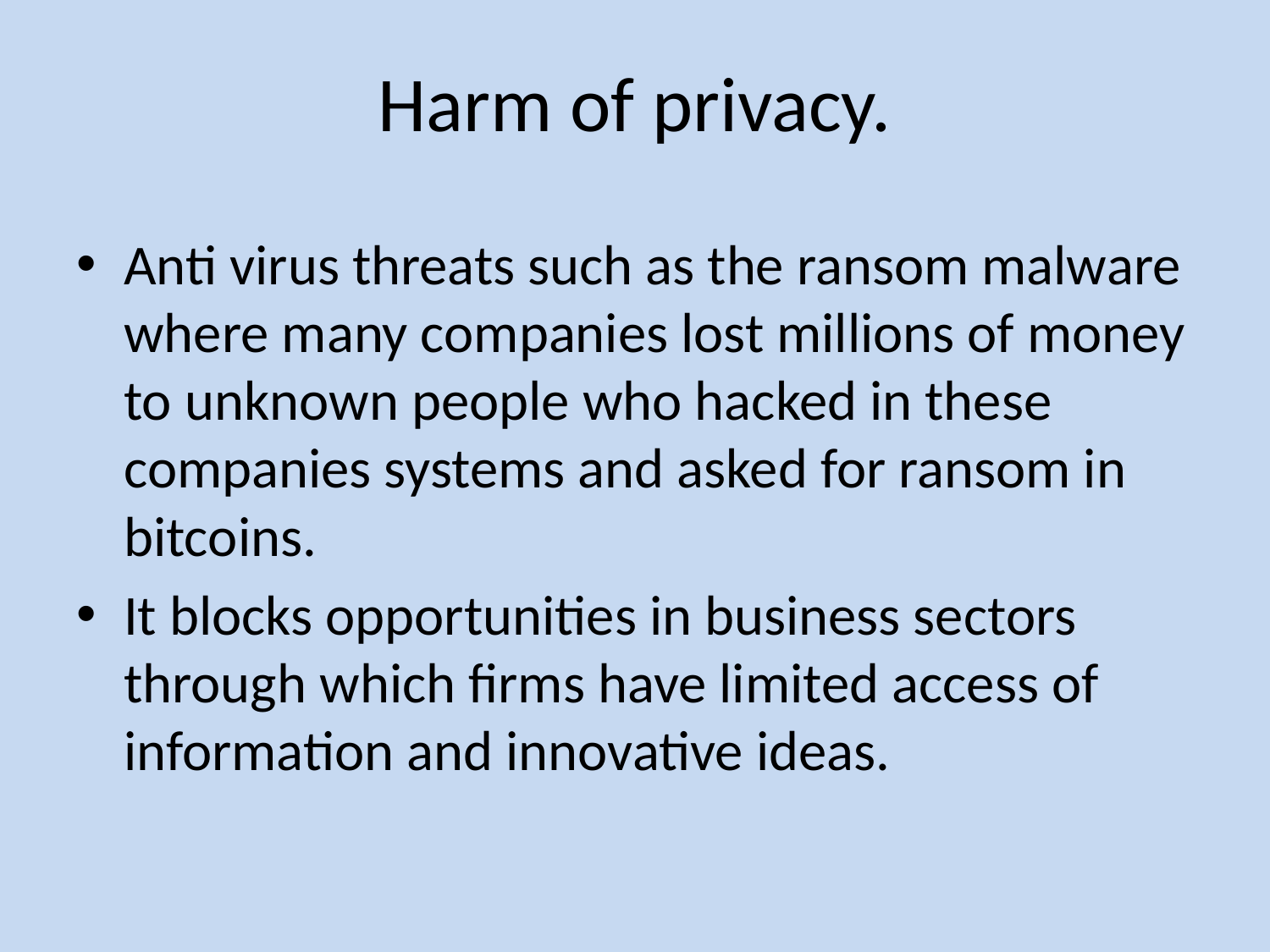

# Harm of privacy.
Anti virus threats such as the ransom malware where many companies lost millions of money to unknown people who hacked in these companies systems and asked for ransom in bitcoins.
It blocks opportunities in business sectors through which firms have limited access of information and innovative ideas.